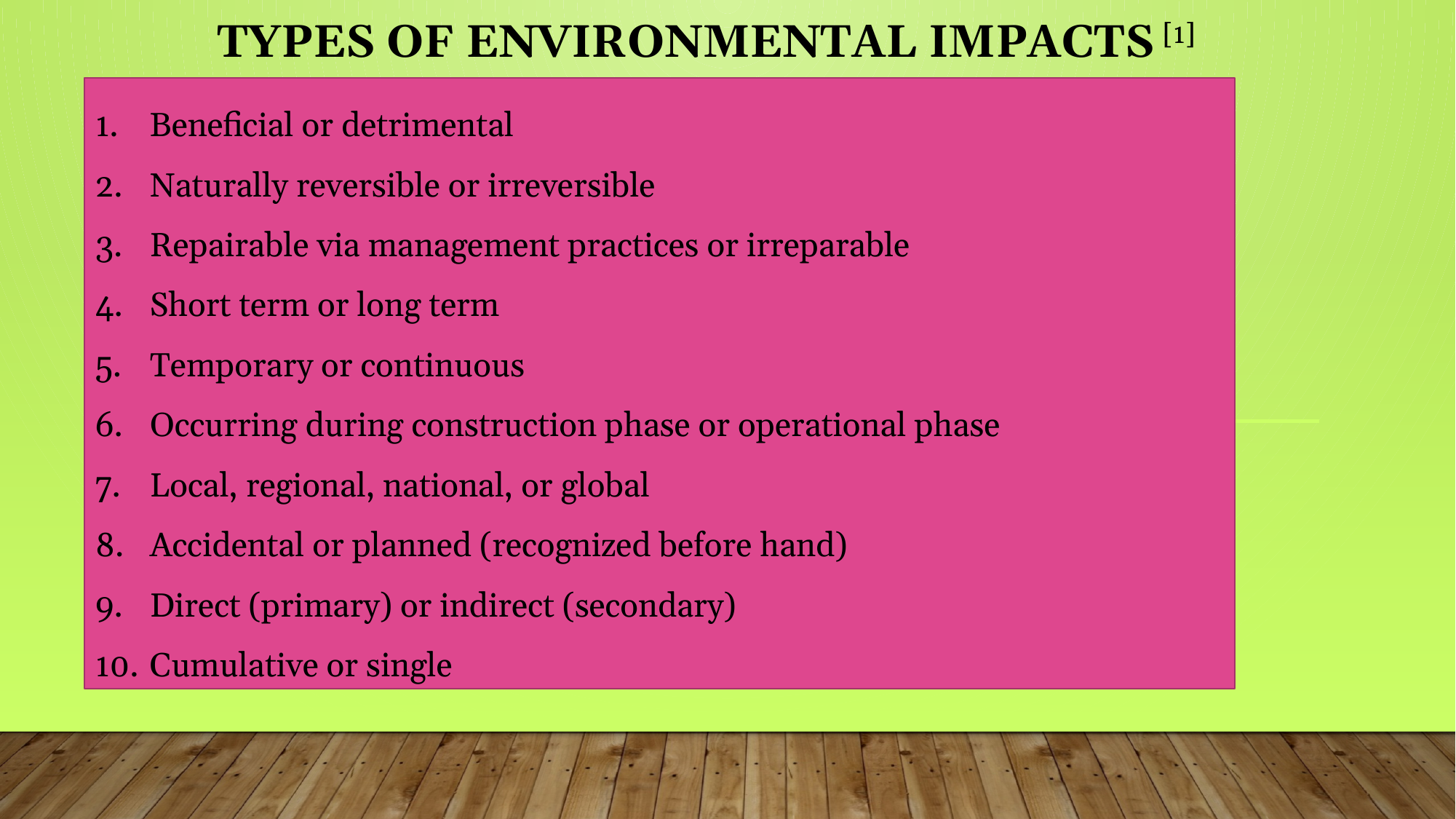

# Types of environmental impacts [1]
Beneficial or detrimental
Naturally reversible or irreversible
Repairable via management practices or irreparable
Short term or long term
Temporary or continuous
Occurring during construction phase or operational phase
Local, regional, national, or global
Accidental or planned (recognized before hand)
Direct (primary) or indirect (secondary)
Cumulative or single